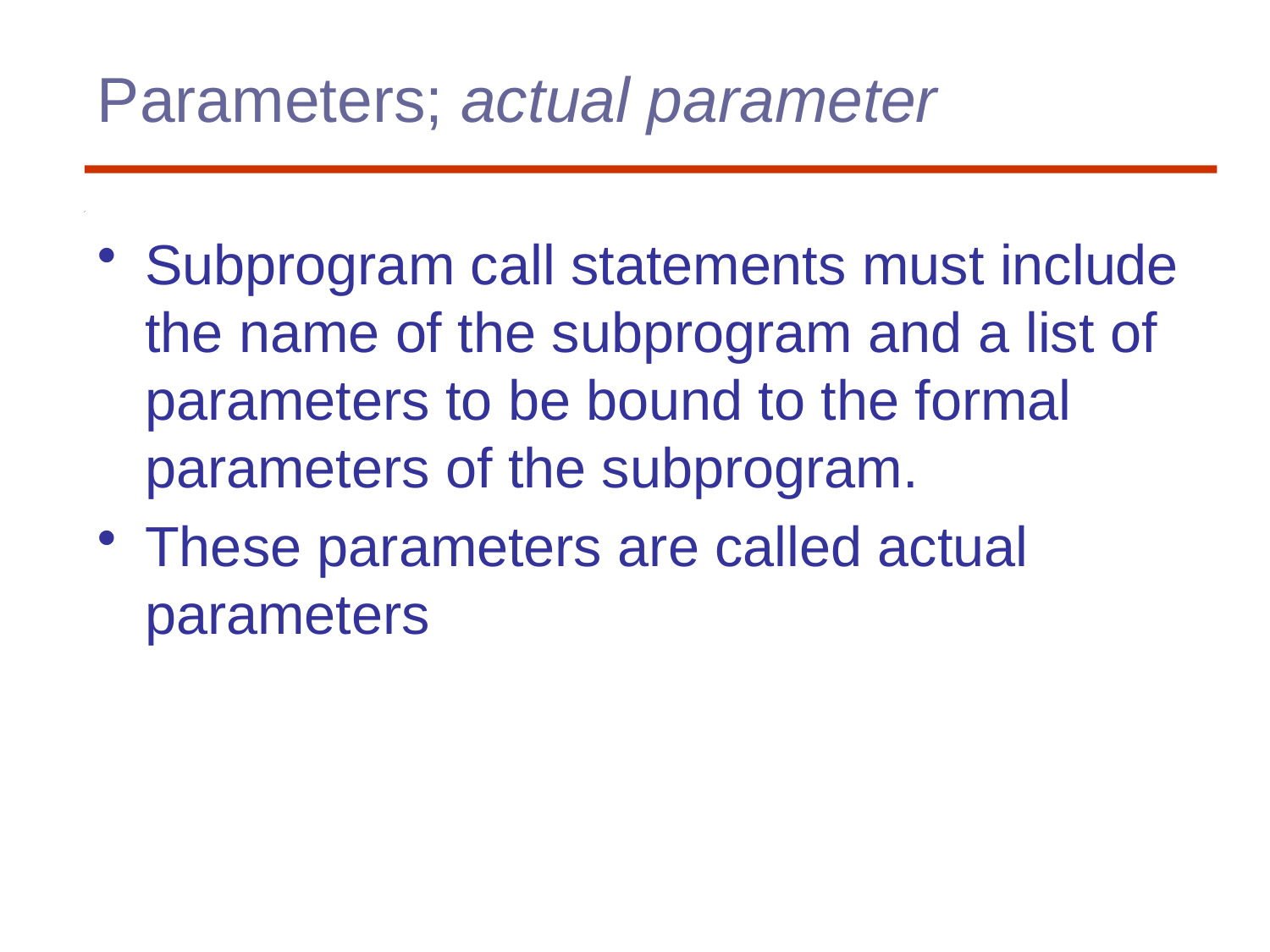

# Parameters; actual parameter
Subprogram call statements must include the name of the subprogram and a list of parameters to be bound to the formal parameters of the subprogram.
These parameters are called actual parameters